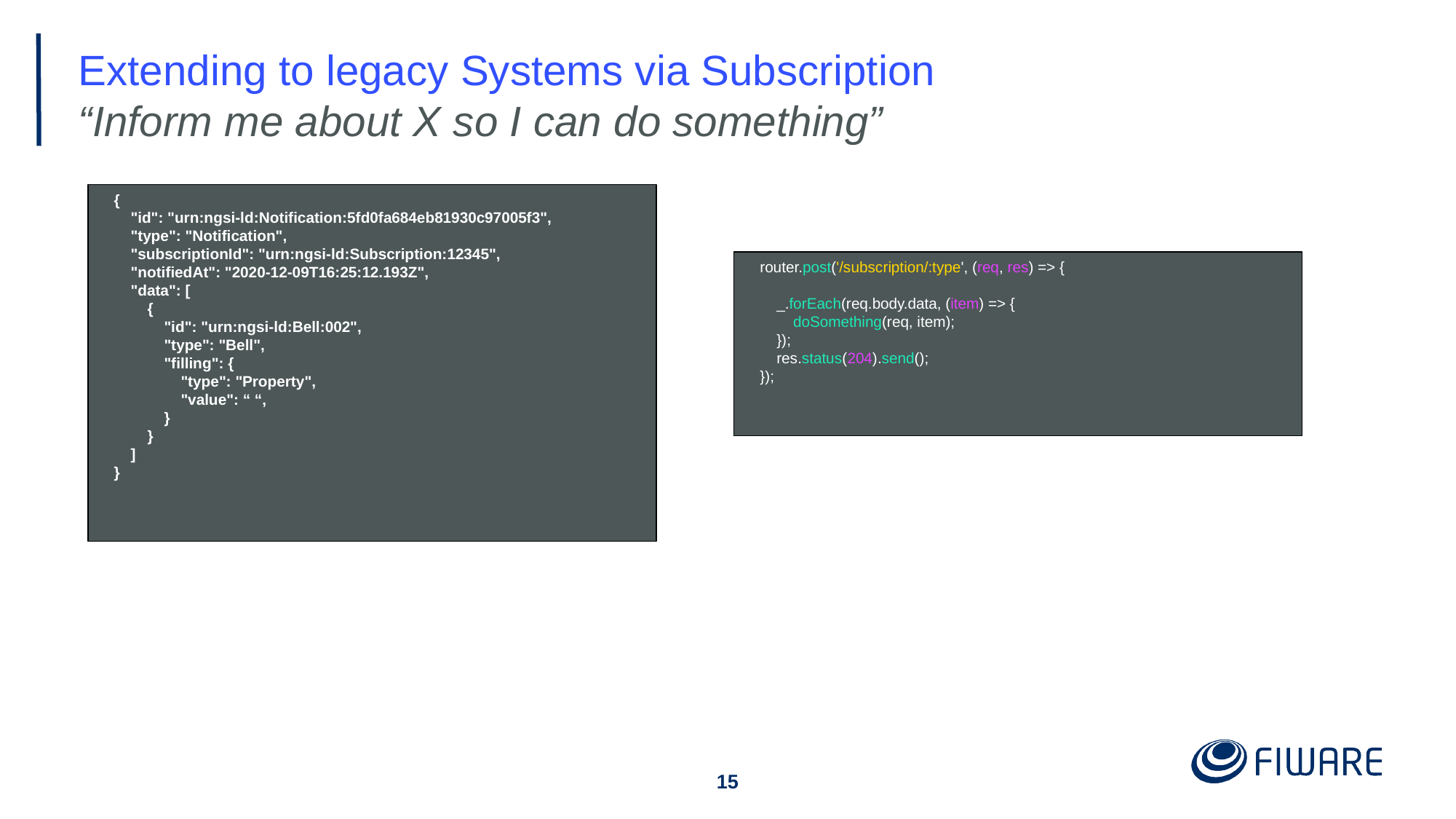

# Extending to legacy Systems via Subscription
“Inform me about X so I can do something”
{
    "id": "urn:ngsi-ld:Notification:5fd0fa684eb81930c97005f3",
    "type": "Notification",
    "subscriptionId": "urn:ngsi-ld:Subscription:12345",
    "notifiedAt": "2020-12-09T16:25:12.193Z",
    "data": [
        {
            "id": "urn:ngsi-ld:Bell:002",
            "type": "Bell",
            "filling": {
                "type": "Property",
                "value": “ “,
            }
        }
    ]
}

router.post('/subscription/:type', (req, res) => {

    _.forEach(req.body.data, (item) => {
        doSomething(req, item);
    });
    res.status(204).send();
});

15